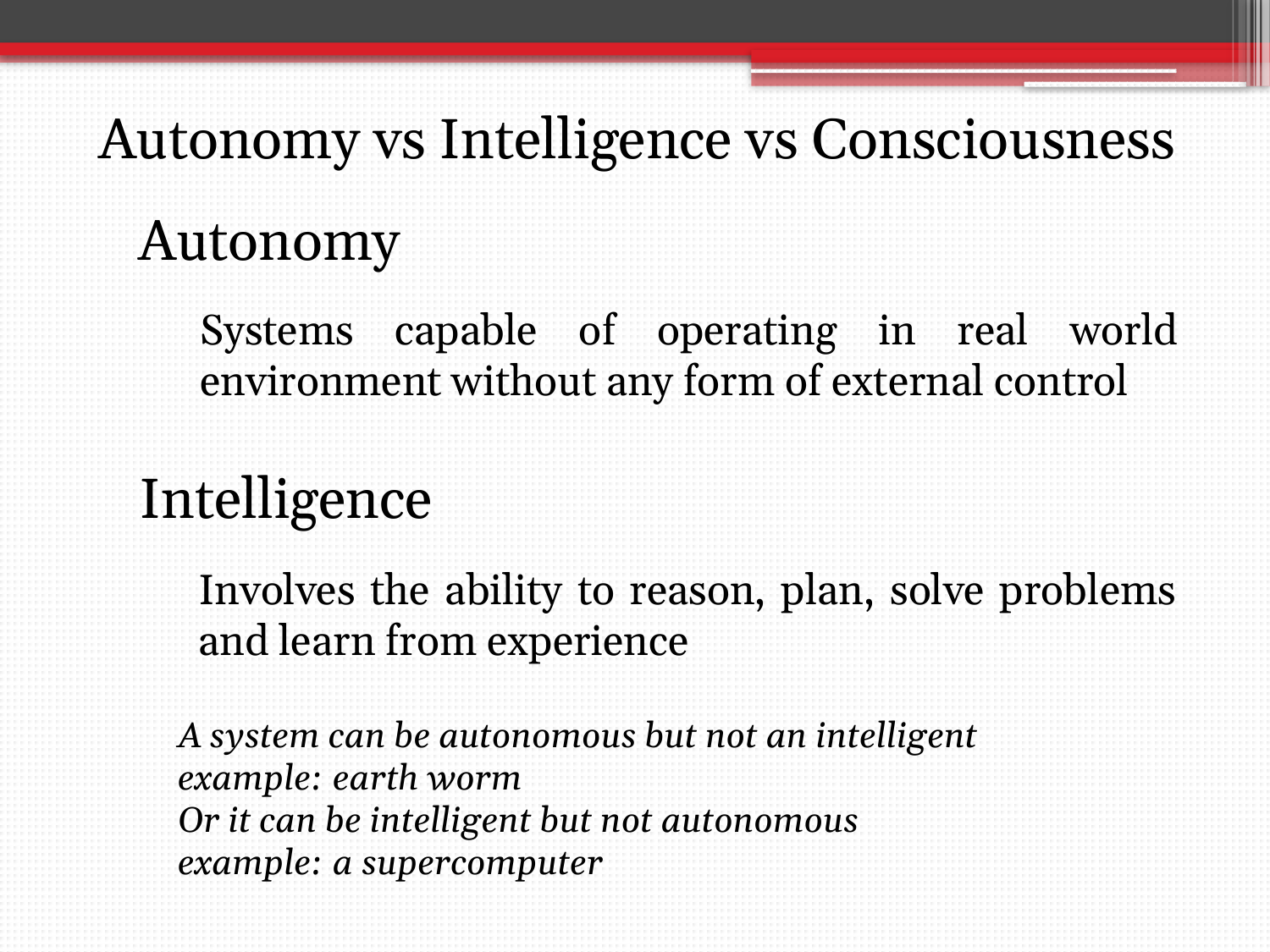

Autonomy vs Intelligence vs Consciousness
Autonomy
Systems capable of operating in real world environment without any form of external control
Intelligence
Involves the ability to reason, plan, solve problems and learn from experience
A system can be autonomous but not an intelligent
example: earth worm
Or it can be intelligent but not autonomous
example: a supercomputer